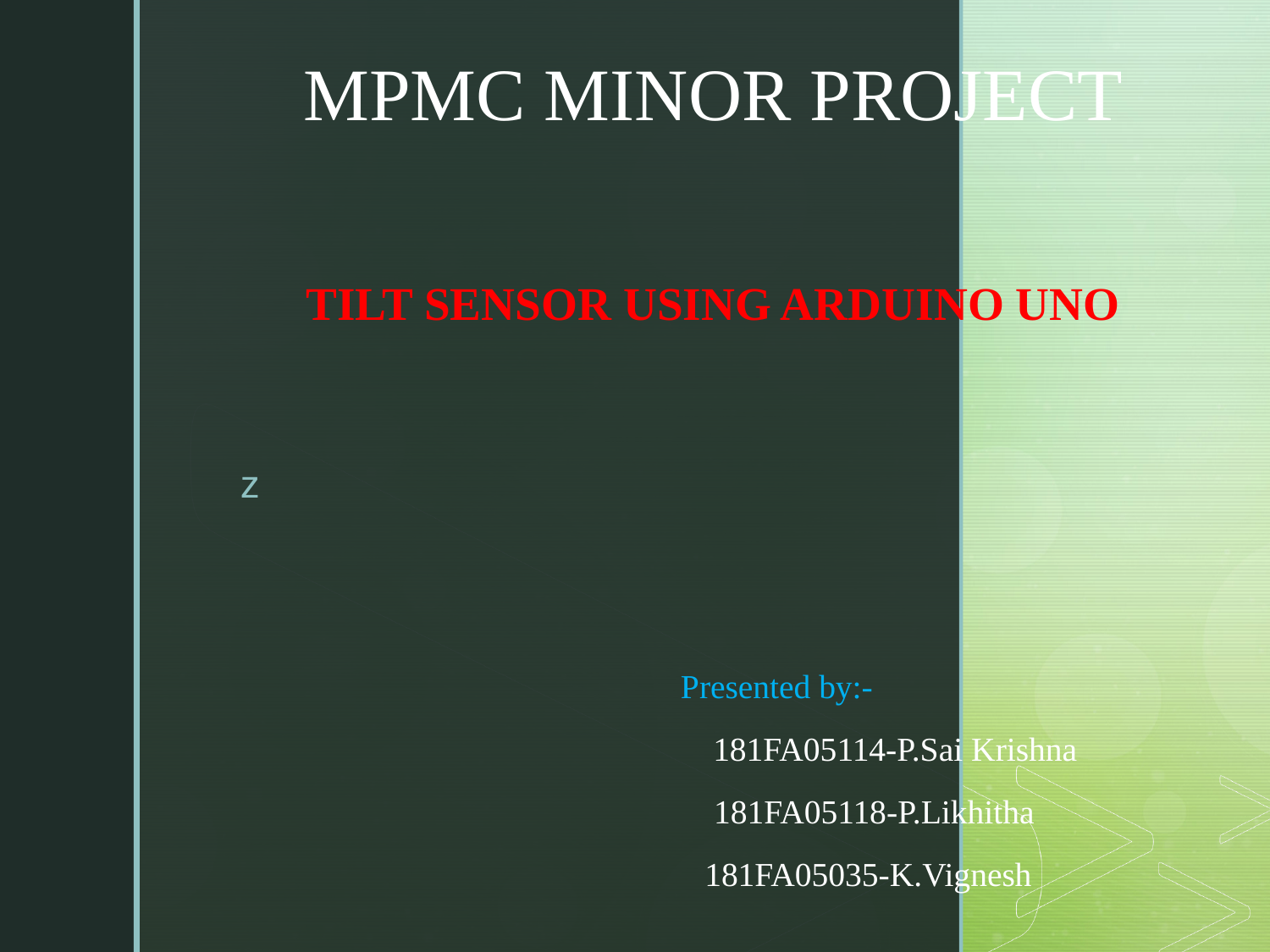

# MPMC MINOR PROJECT
TILT SENSOR USING ARDUINO UNO

               Presented by:-
                                           181FA05114-P.Sai Krishna
                                      181FA05118-P.Likhitha
                      	      181FA05035-K.Vignesh